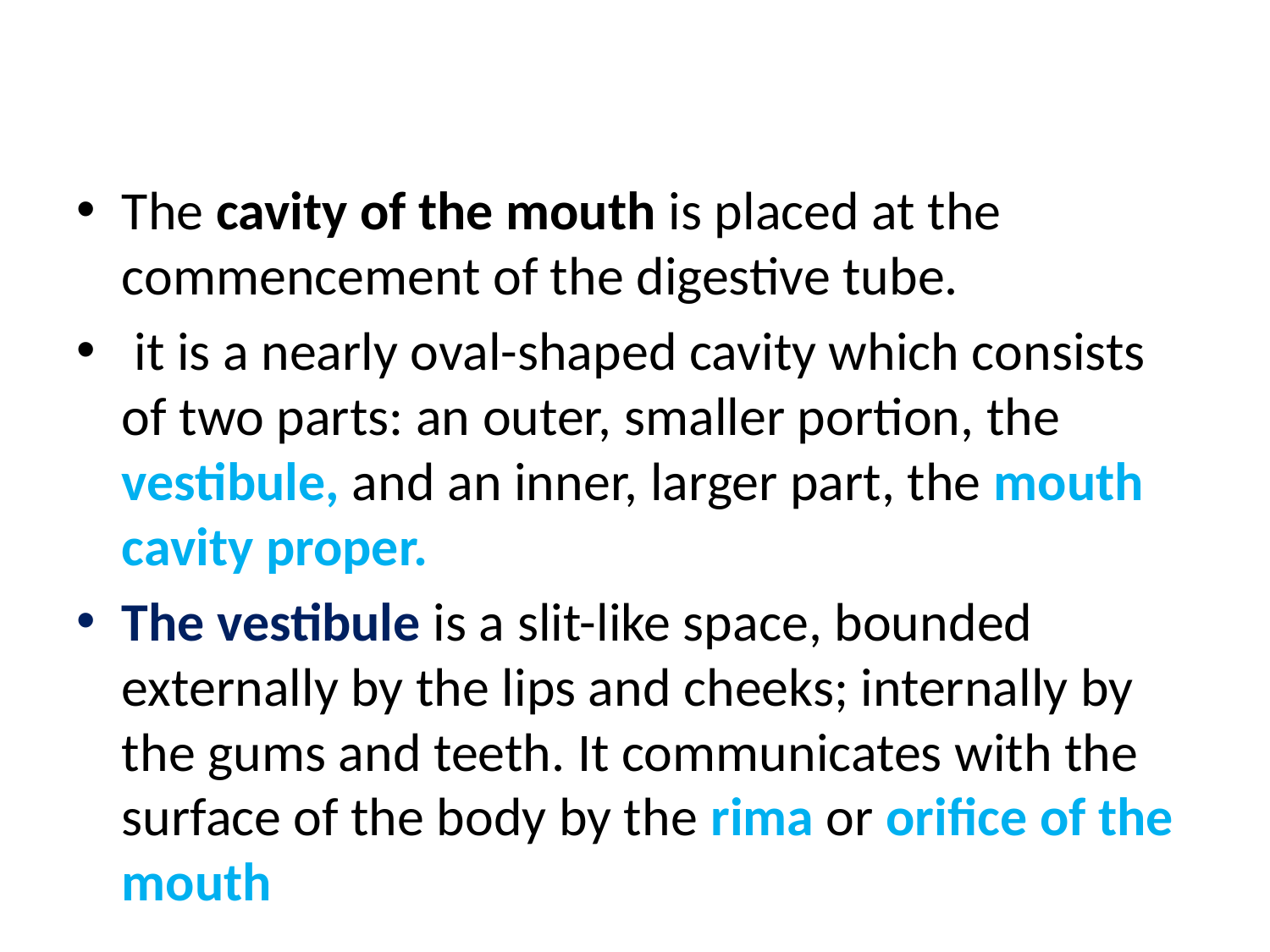

#
The cavity of the mouth is placed at the commencement of the digestive tube.
 it is a nearly oval-shaped cavity which consists of two parts: an outer, smaller portion, the vestibule, and an inner, larger part, the mouth cavity proper.
The vestibule is a slit-like space, bounded externally by the lips and cheeks; internally by the gums and teeth. It communicates with the surface of the body by the rima or orifice of the mouth